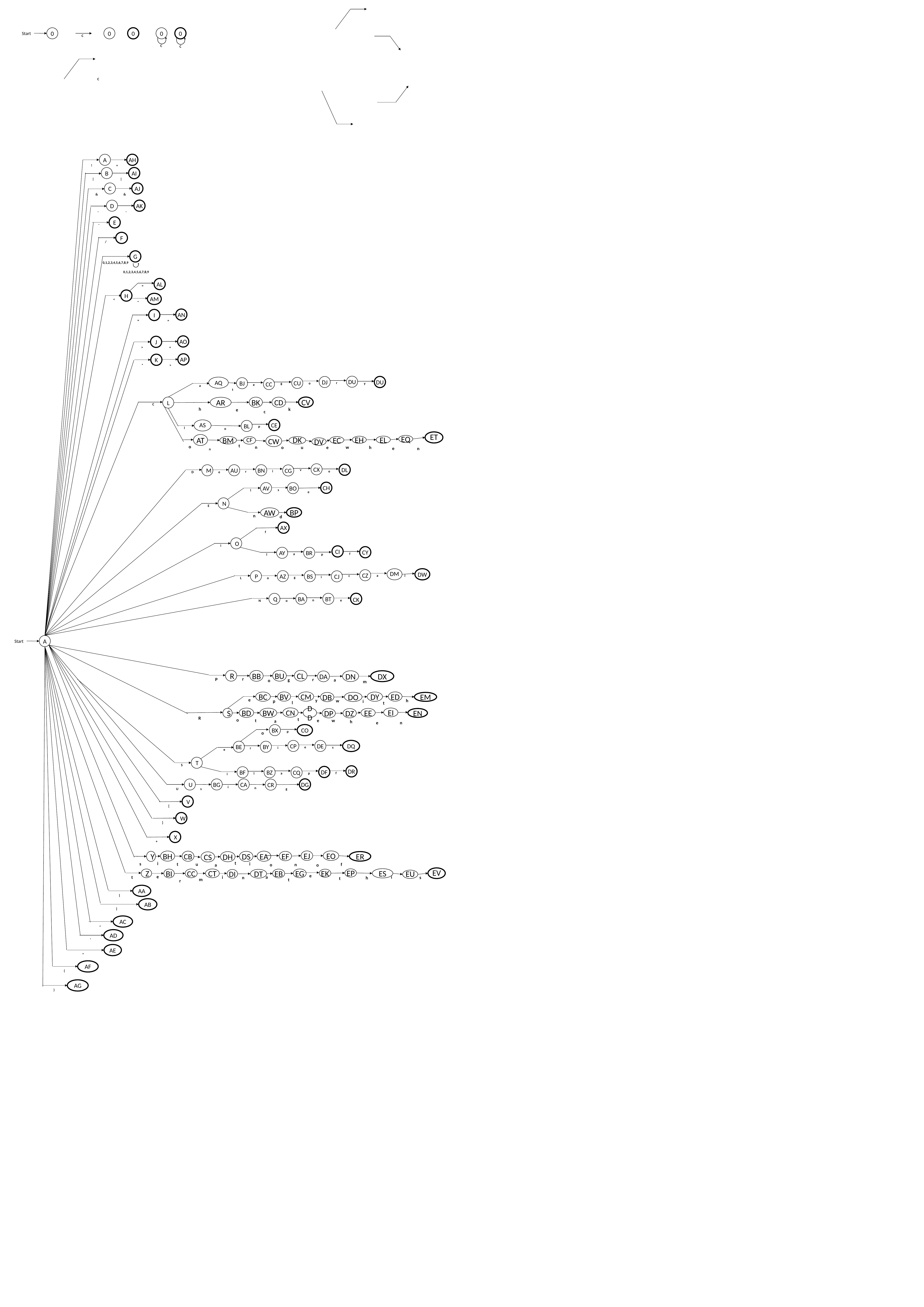

0
0
0
0
0
Start
C

C

C
C
A
AH
!
=
B
AI
|
|
C
AJ
&
&
D
AK
-
-
E
-
F
/
G
0,1,2,3,4,5,6,7,8,9

0,1,2,3,4,5,6,7,8,9
AL
=
H

AM
<
*
AN
I
=
=
AO
J
>
=
AP
K
*
>
DU
DJ
DU
AQ
CU
BJ
CC
r
o
g
y
e
a
t
L
CV
BK
CD
AR
C
e
c
h
k
CE
AS
BL
p
l
o
ET
AT
CW
EL
EH
BM
EC
DK
CF
DV
e
h
e
o
w
t
u
o
n
n
EQ
n
CX
DL
AU
BN
M
CG
v
i
e
r
e
D
CH
AV
BO
s
l
e
N
E
BP
AW
n
d
AX
f
O
i
CI
CY
AY
BR
f
a
p
l
DM
DW
CZ
AZ
BS
P
CJ
a
l
c
i
g
o
L
BA
BT
CK
Q
n
e
o
N
A
Start
R
BU
CL
BB
DN
DX
DA
r
P
r
g
a
o
m
BV
CM
ED
BC
DY
DO
EM
DB
e
y
h
w
p
t
l
i
CN
EI
BD
DD
BW
S
EE
DZ
EN
DP
n
h
R
e
t
a
o
t
e
w
BX
CO
p
o
CP
DE
DQ
BE
BY
e
s
i
r
e
T
S
DR
DF
BF
BZ
CQ
f
a
p
l
i
BG
CA
DG
U
CR
i
s
n
g
U
V
[
W
]
X
+
EJ
EO
BH
CB
EA
Y
DS
EF
ER
DH
CS
o
n
o
f
i
t
u
i
t
a
s
EV
ES
EP
Z
CC
CT
EG
BI
EB
EK
DT
DI
EU
e
e
i
a
t
t
h
i

s
n
m
t
r
AA
{
AB
}
AC
~
AD
‘
AE
“
AF
(
AG
)